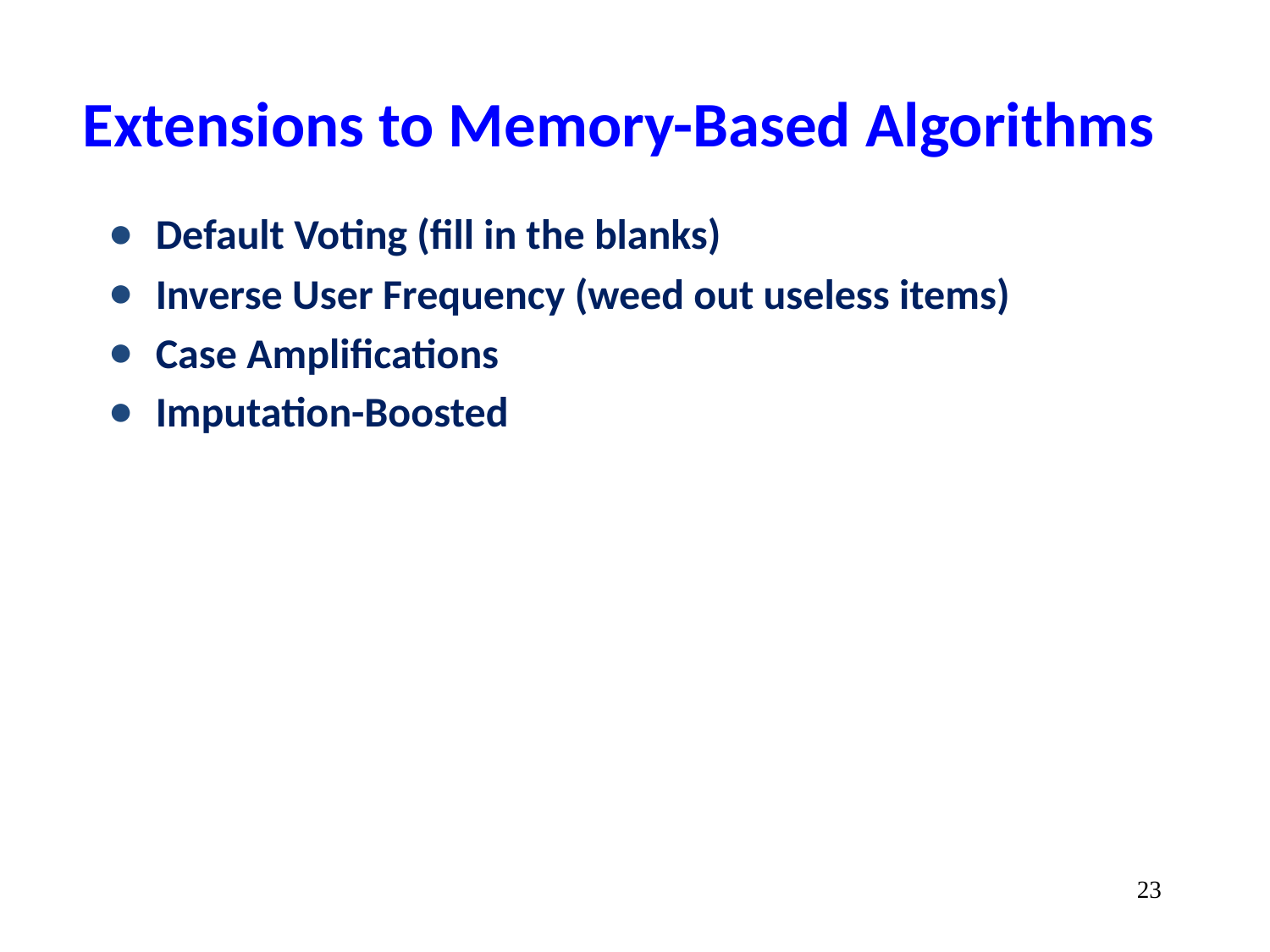

# Extensions to Memory-Based Algorithms
Default Voting (fill in the blanks)
Inverse User Frequency (weed out useless items)
Case Amplifications
Imputation-Boosted

23